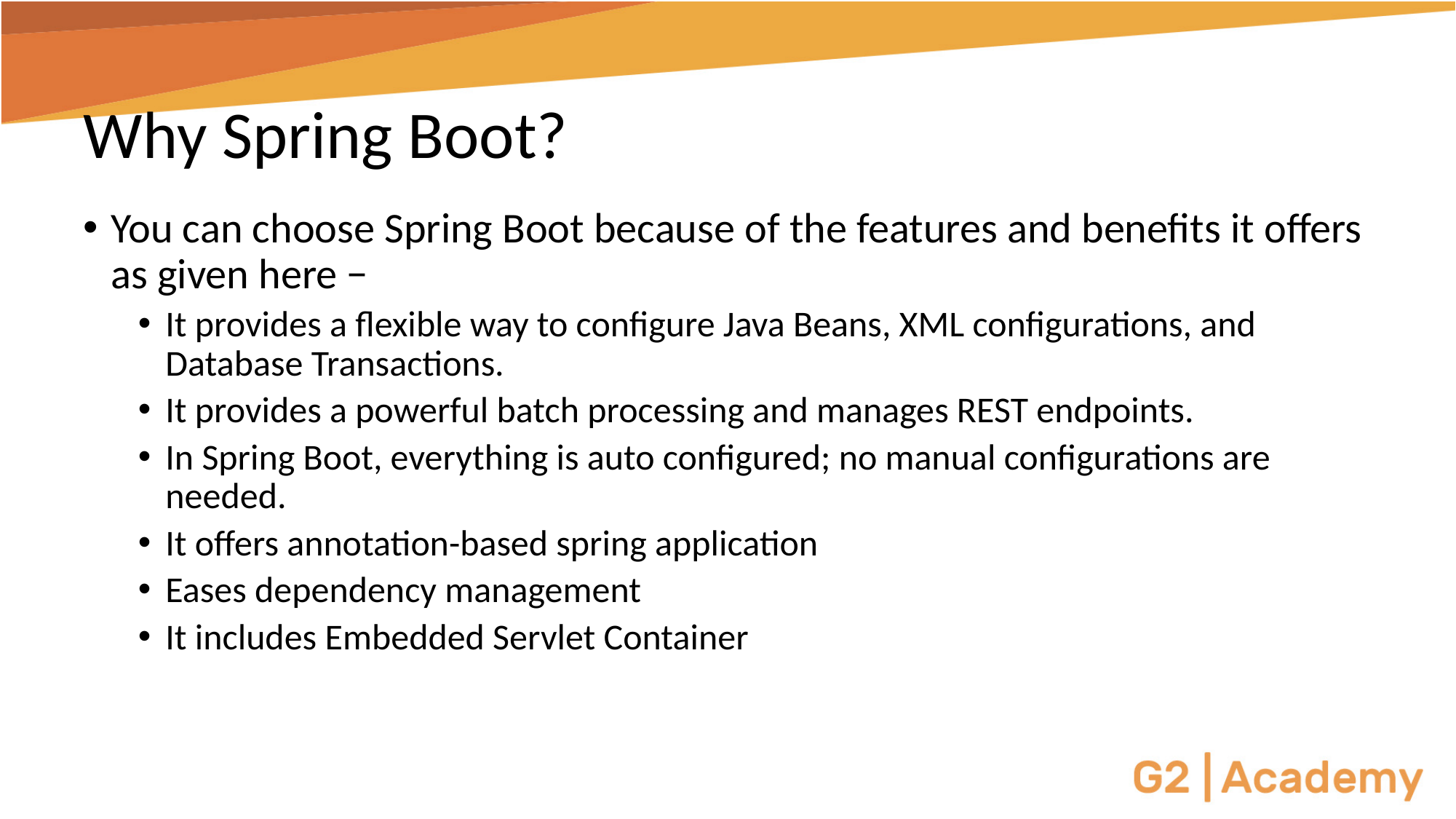

# Why Spring Boot?
You can choose Spring Boot because of the features and benefits it offers as given here −
It provides a flexible way to configure Java Beans, XML configurations, and Database Transactions.
It provides a powerful batch processing and manages REST endpoints.
In Spring Boot, everything is auto configured; no manual configurations are needed.
It offers annotation-based spring application
Eases dependency management
It includes Embedded Servlet Container